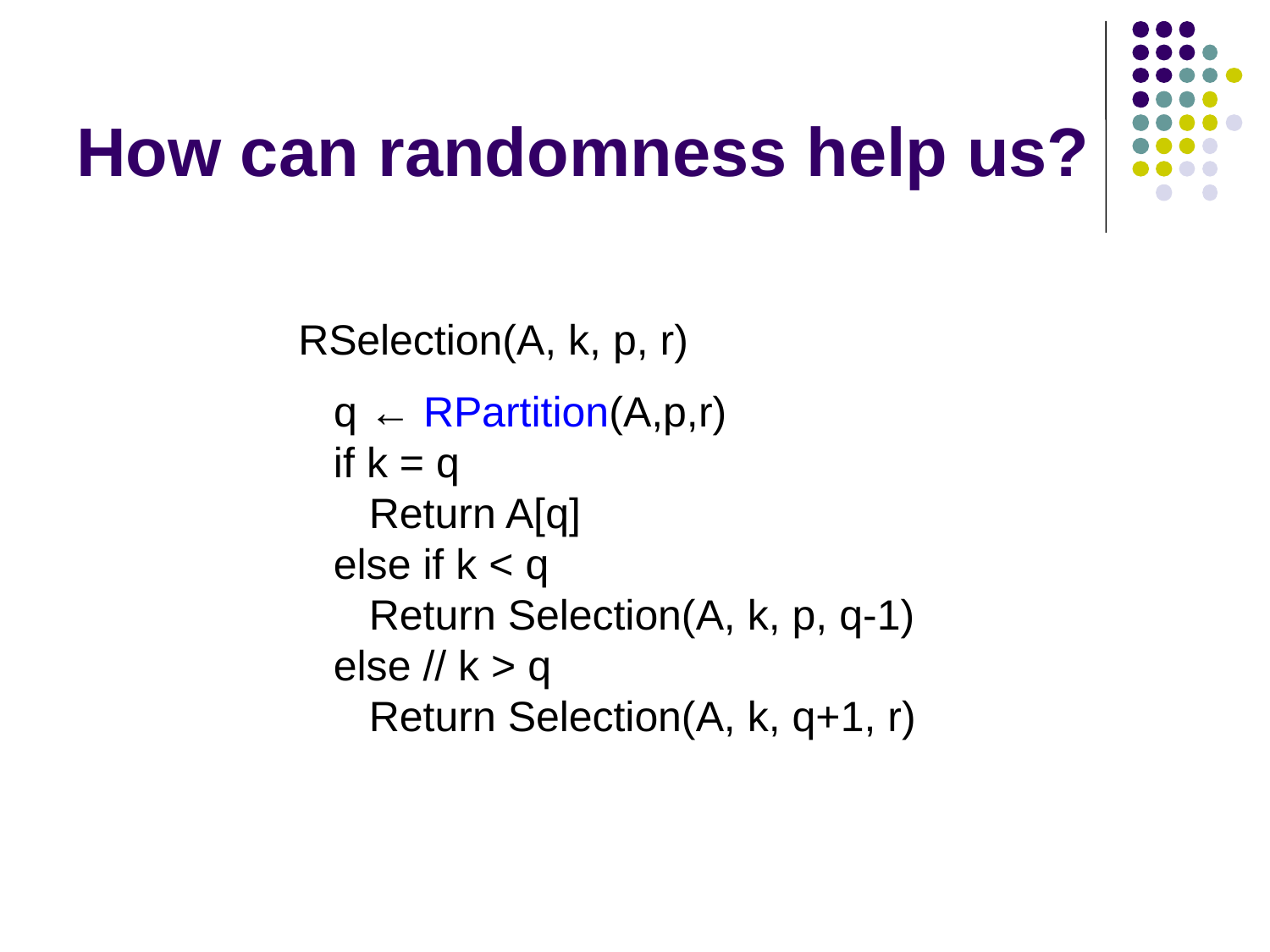

# How can randomness help us?
RSelection(A, k, p, r)
   q ← RPartition(A,p,r)
   if k = q
      Return A[q]
   else if k < q
      Return Selection(A, k, p, q-1)
   else // k > q
      Return Selection(A, k, q+1, r)